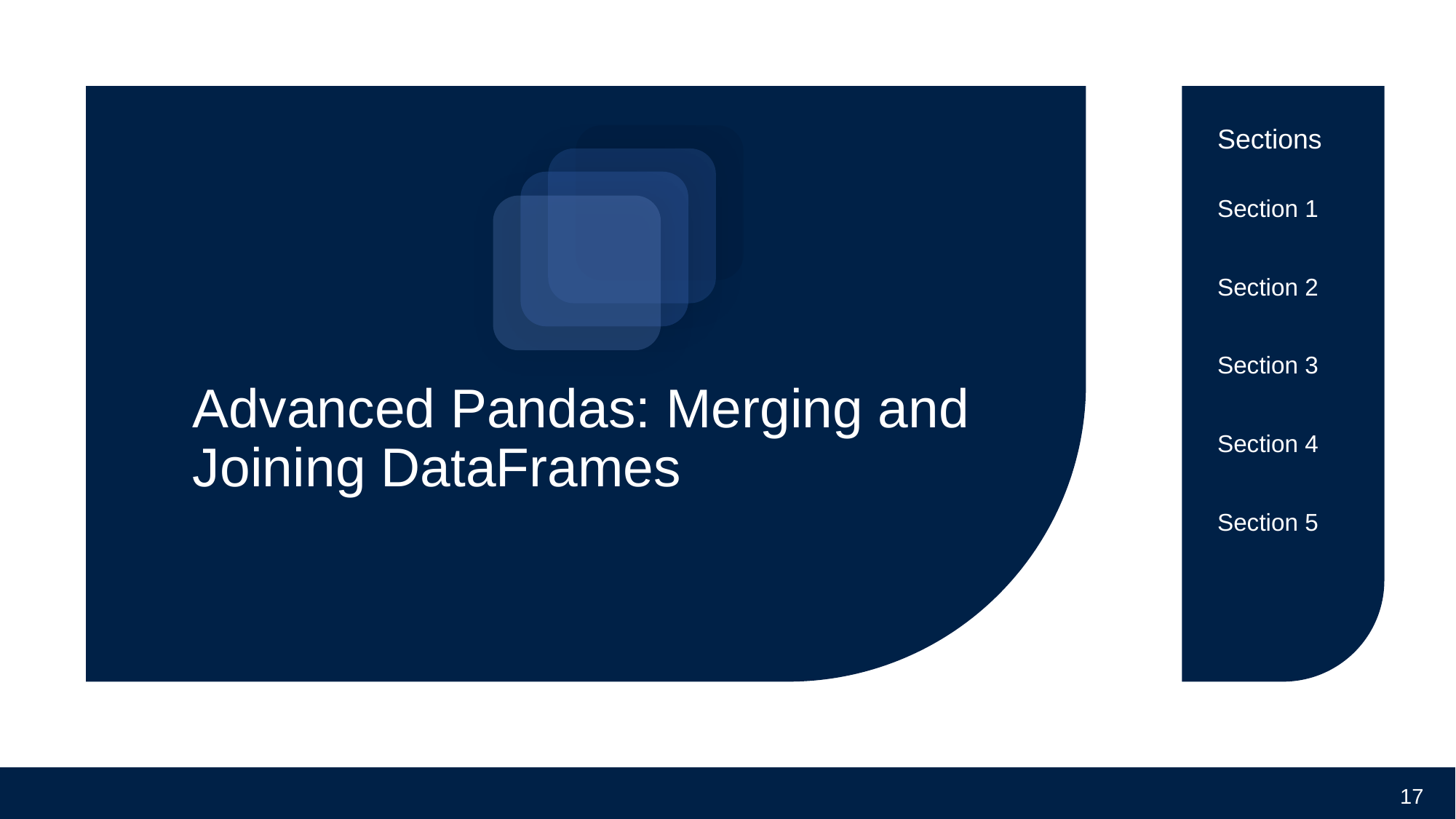

Section 1
Section 2
Section 3
# Advanced Pandas: Merging and Joining DataFrames
Section 4
Section 5